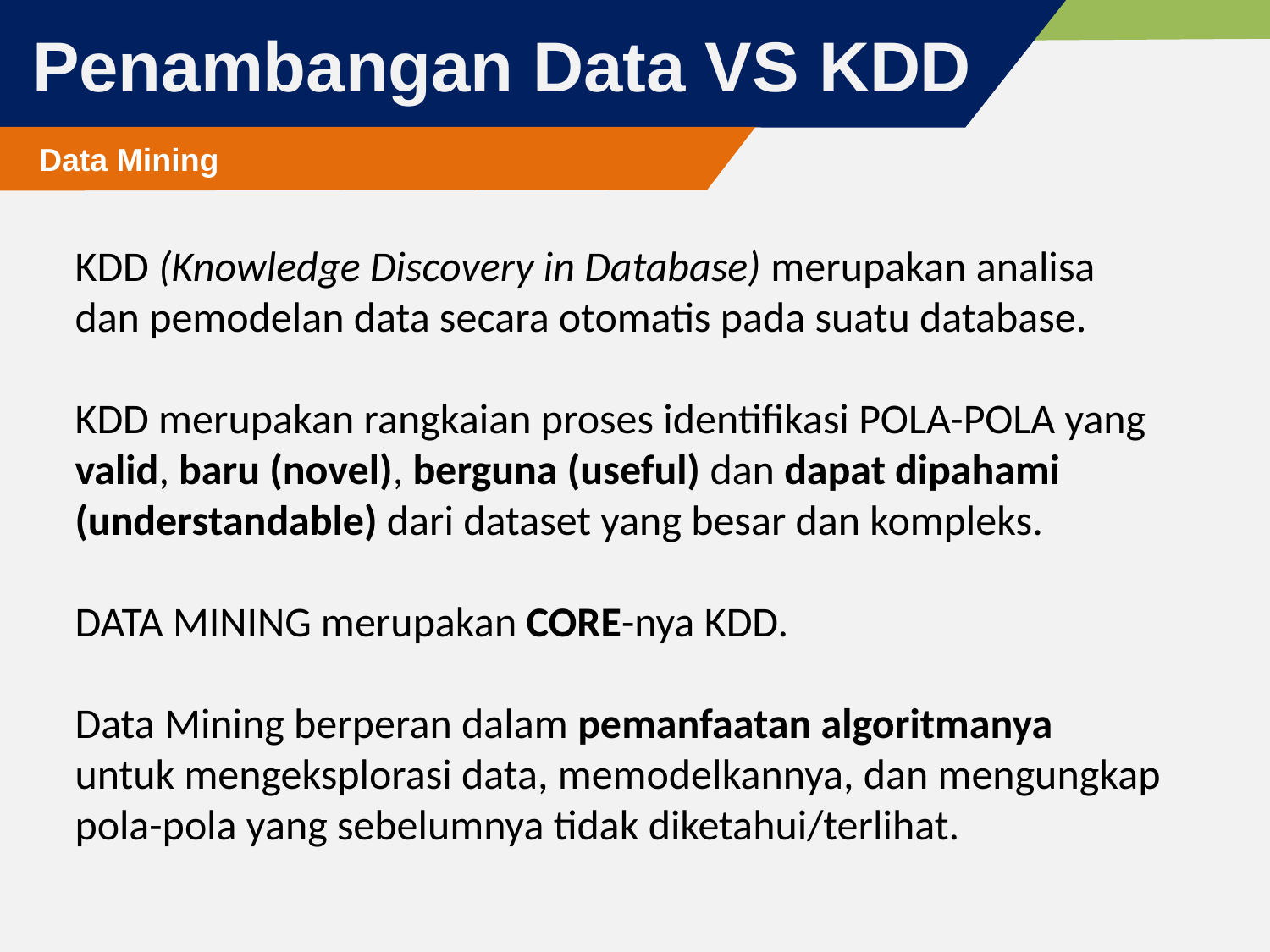

# Penambangan Data VS KDD
   Data Mining
KDD (Knowledge Discovery in Database) merupakan analisa dan pemodelan data secara otomatis pada suatu database.

KDD merupakan rangkaian proses identifikasi POLA-POLA yang valid, baru (novel), berguna (useful) dan dapat dipahami (understandable) dari dataset yang besar dan kompleks.

DATA MINING merupakan CORE-nya KDD.

Data Mining berperan dalam pemanfaatan algoritmanya untuk mengeksplorasi data, memodelkannya, dan mengungkap pola-pola yang sebelumnya tidak diketahui/terlihat.